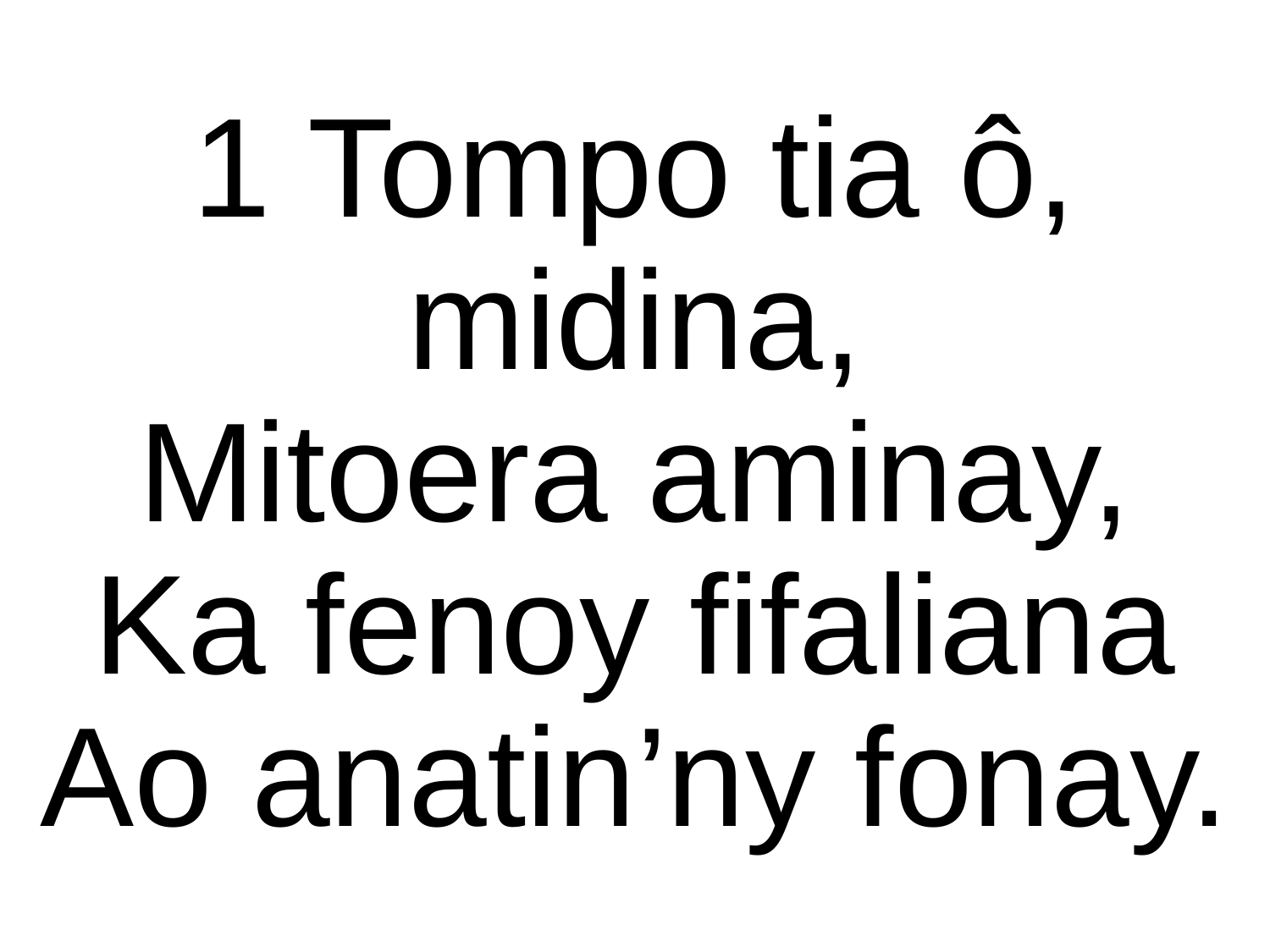

1 Tompo tia ô, midina,
Mitoera aminay,
Ka fenoy fifaliana
Ao anatin’ny fonay.